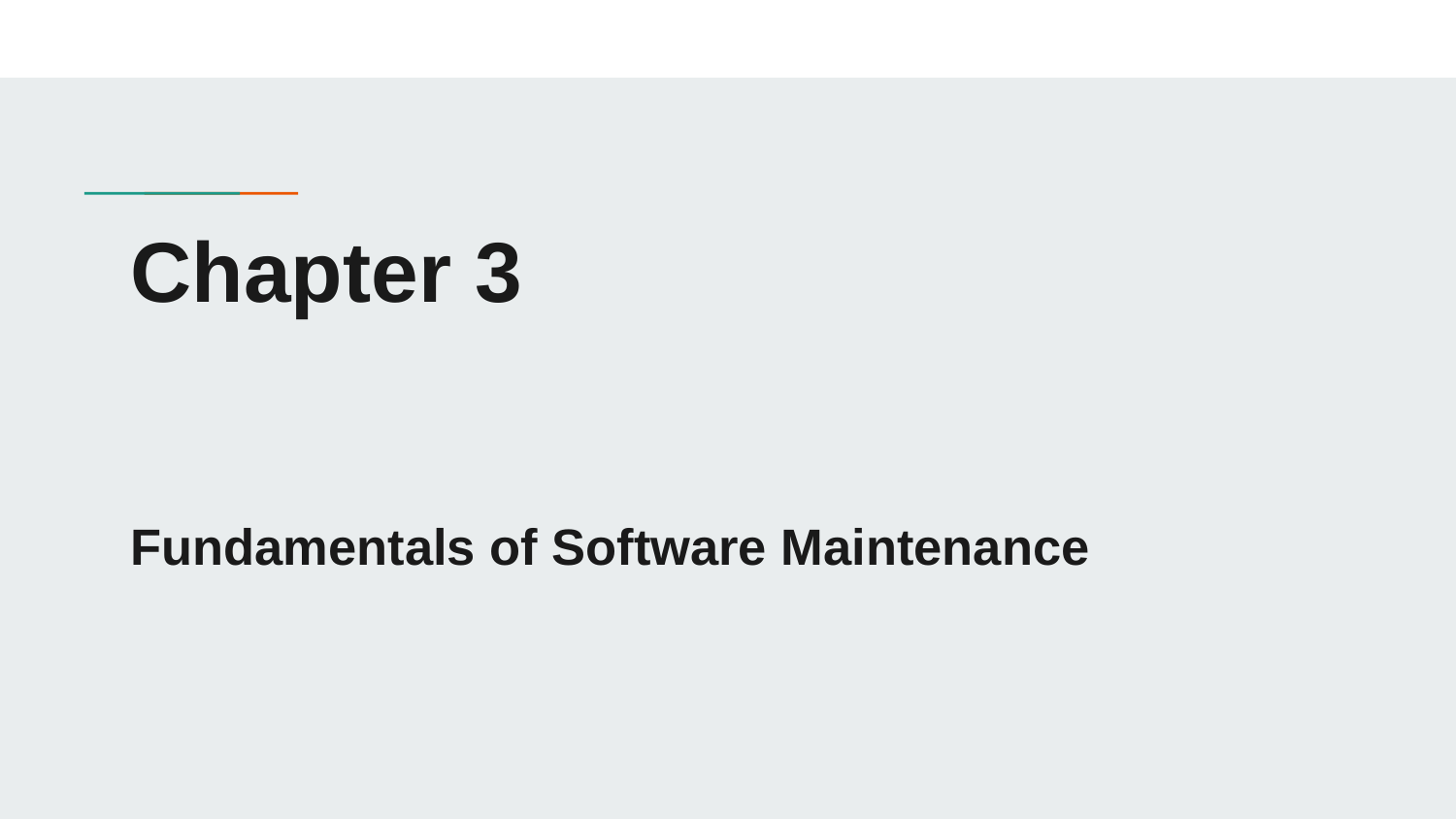

# Chapter 3
Fundamentals of Software Maintenance